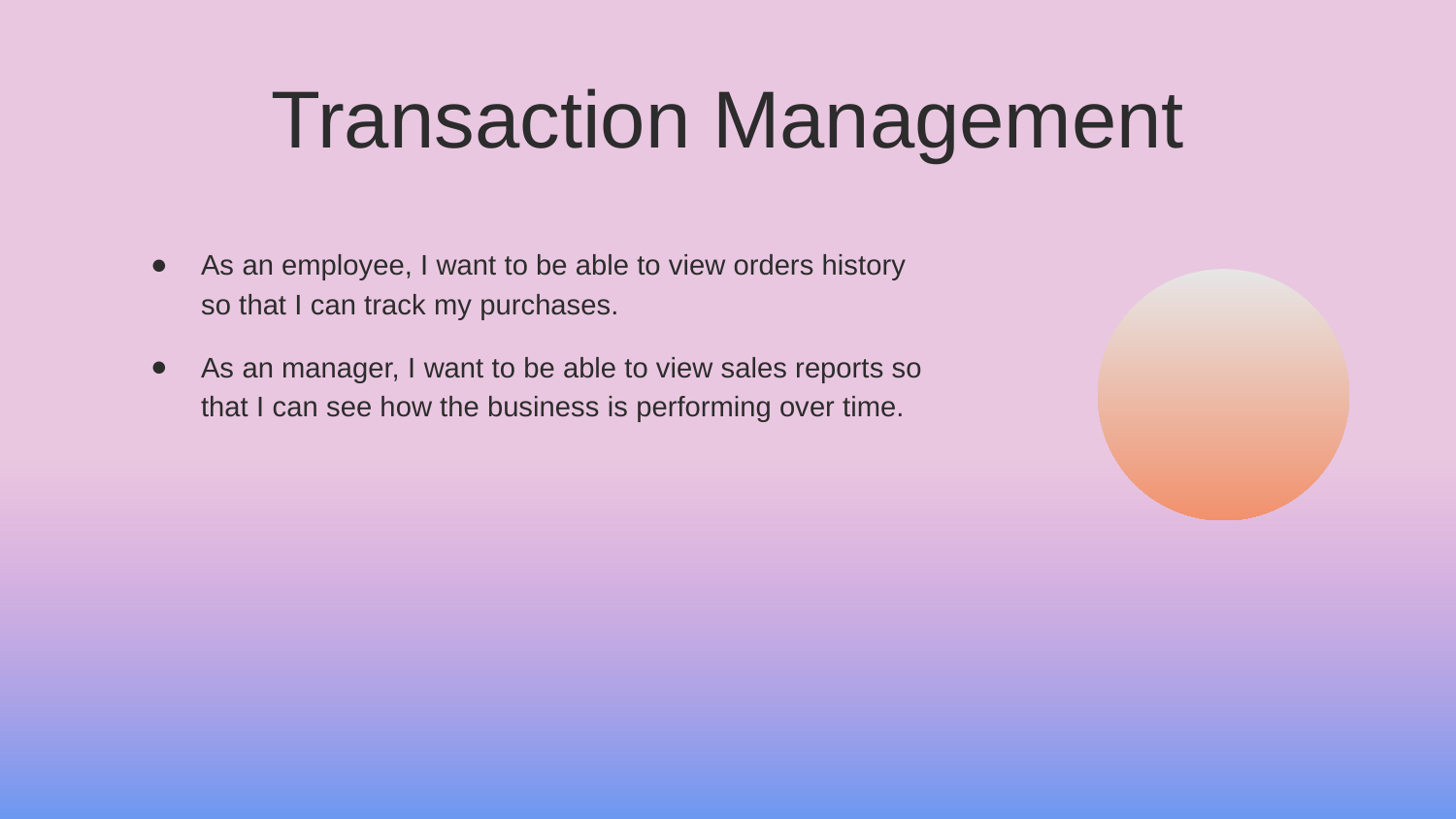

# Transaction Management
As an employee, I want to be able to view orders history so that I can track my purchases.
As an manager, I want to be able to view sales reports so that I can see how the business is performing over time.